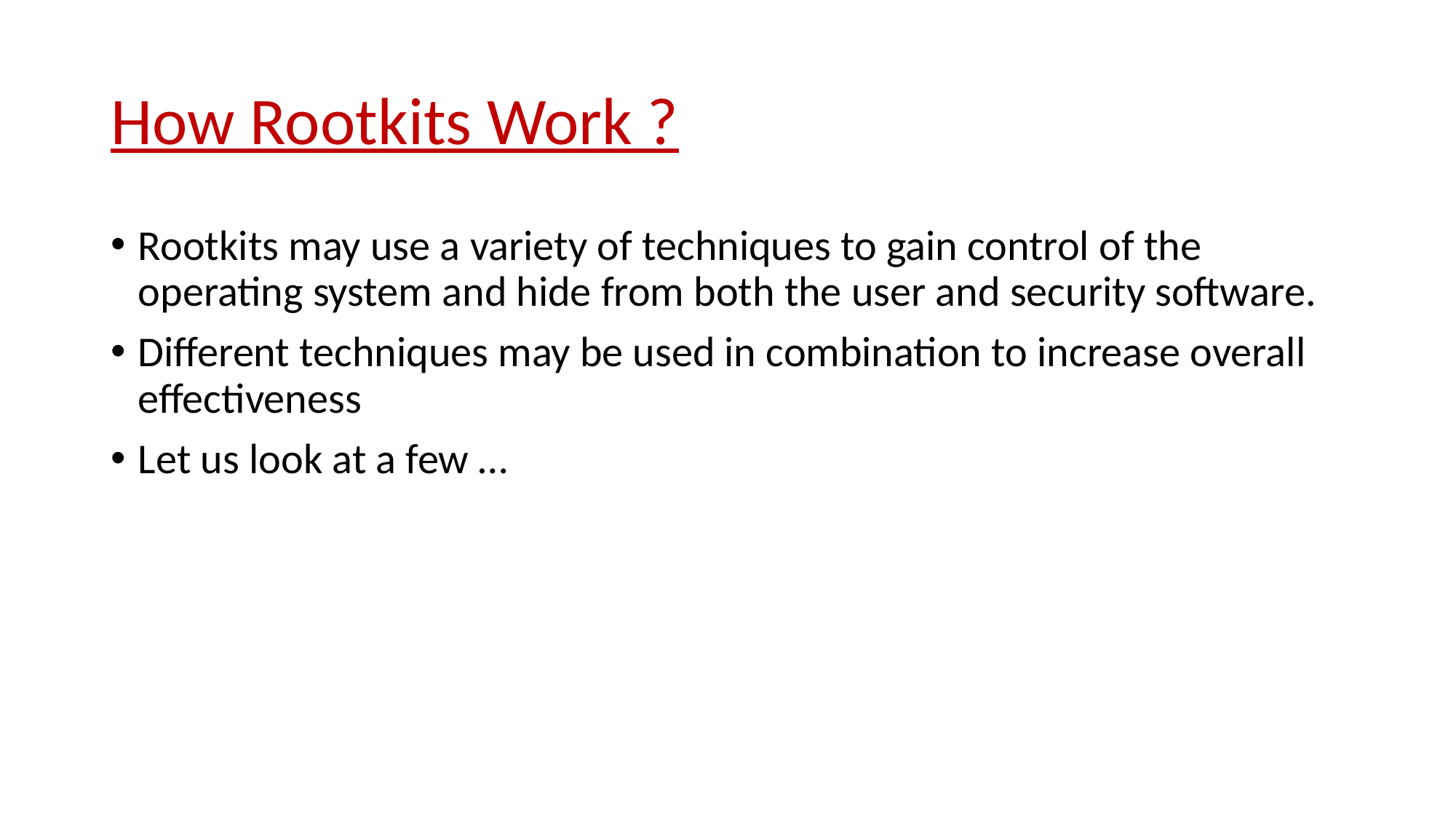

# How Rootkits Work ?
Rootkits may use a variety of techniques to gain control of the operating system and hide from both the user and security software.
Different techniques may be used in combination to increase overall effectiveness
Let us look at a few …